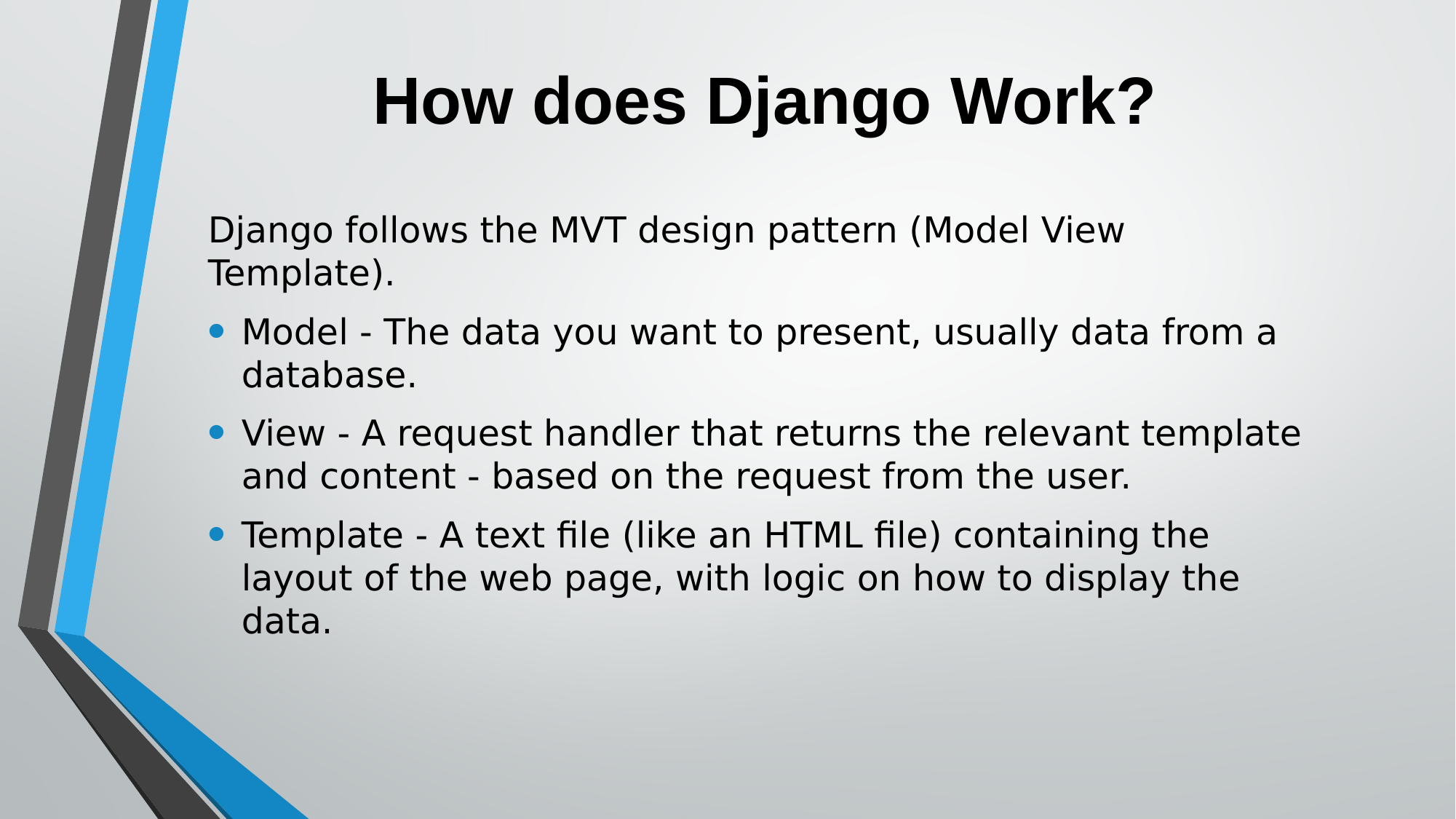

# How does Django Work?
Django follows the MVT design pattern (Model View Template).
Model - The data you want to present, usually data from a database.
View - A request handler that returns the relevant template and content - based on the request from the user.
Template - A text file (like an HTML file) containing the layout of the web page, with logic on how to display the data.